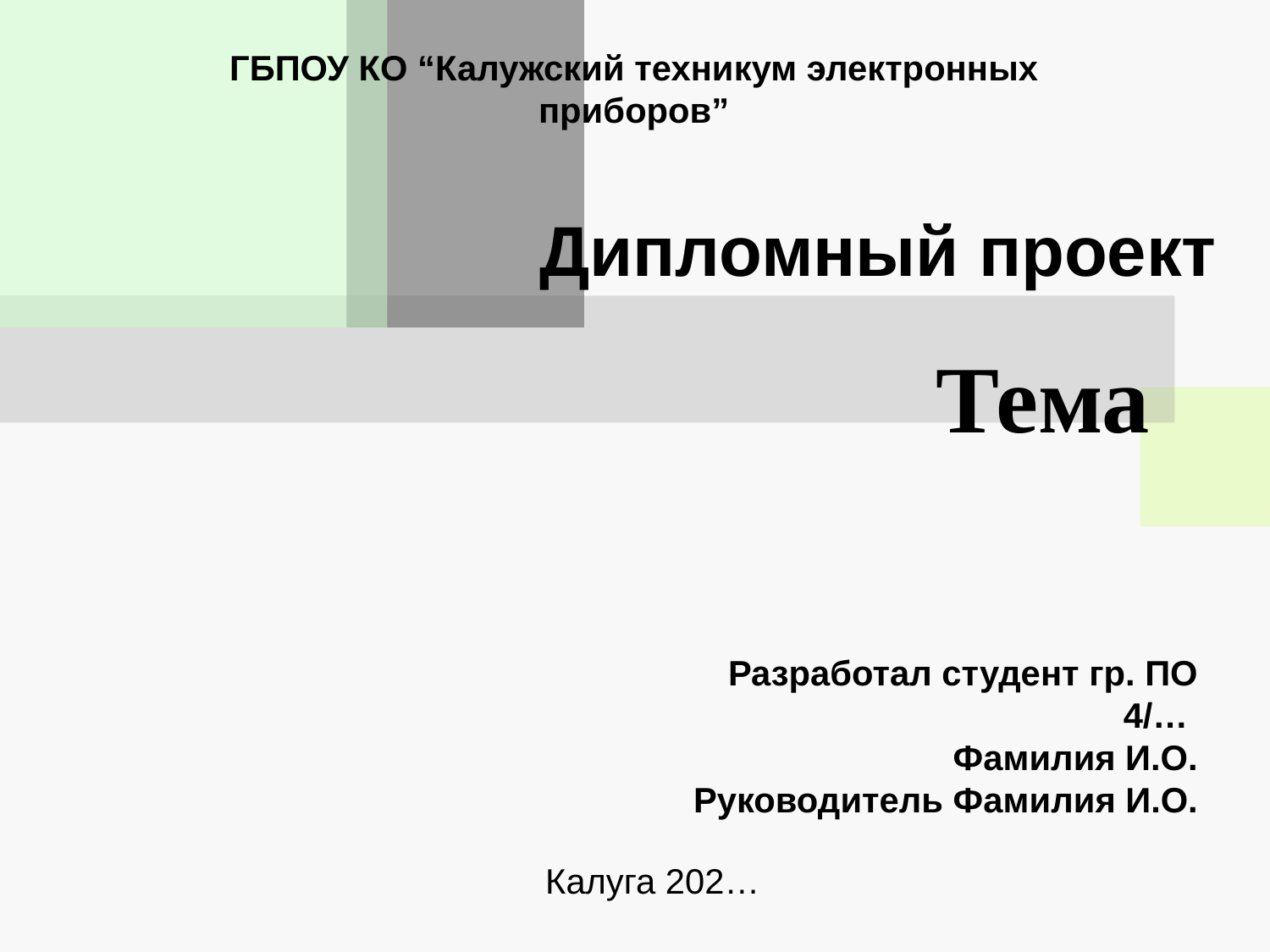

ГБПОУ КО “Калужский техникум электронных приборов”
Дипломный проект
# Тема
Разработал студент гр. ПО 4/…
Фамилия И.О.
Руководитель Фамилия И.О.

Калуга 202…